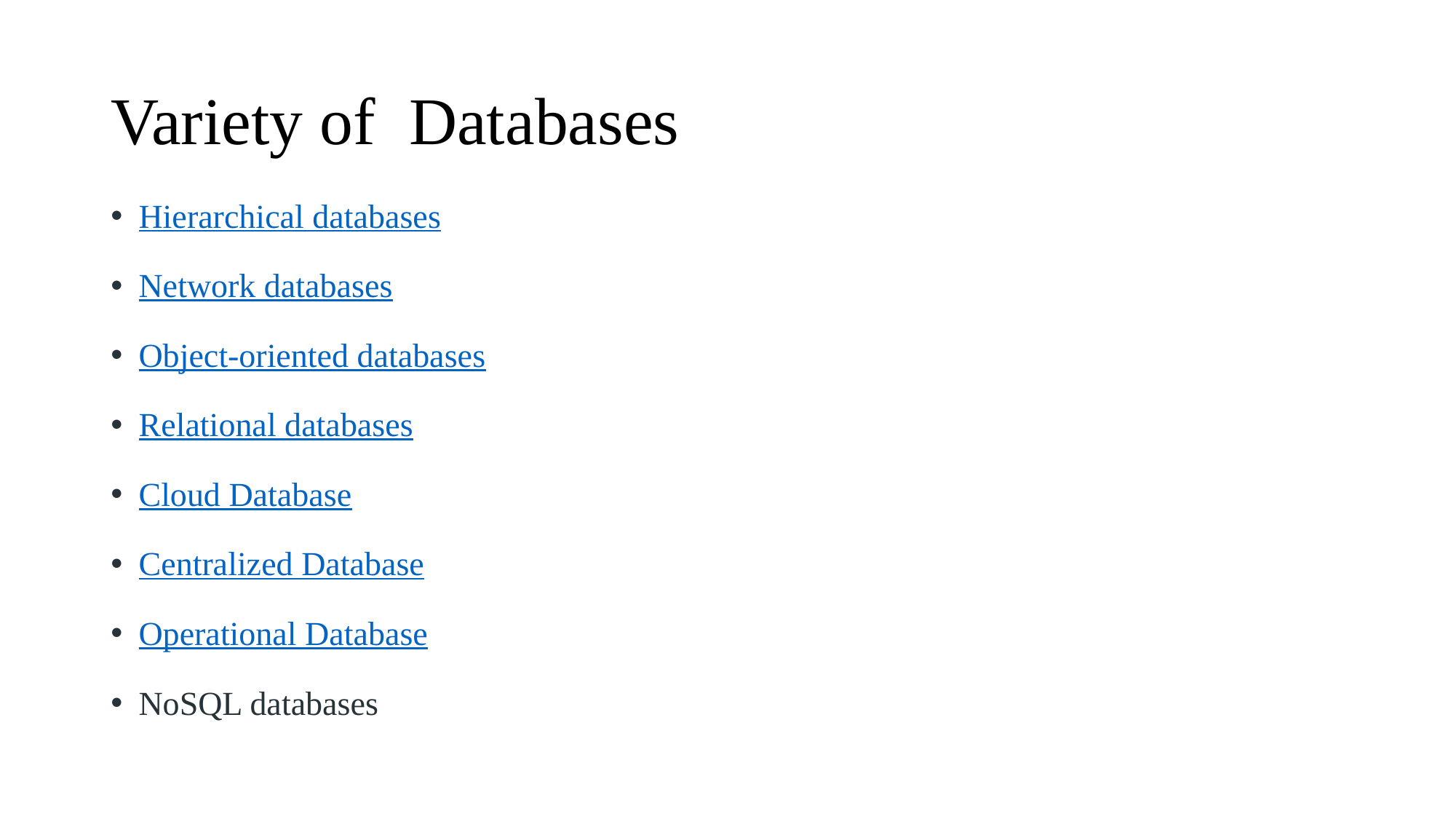

# Variety of  Databases
Hierarchical databases
Network databases
Object-oriented databases
Relational databases
Cloud Database
Centralized Database
Operational Database
NoSQL databases